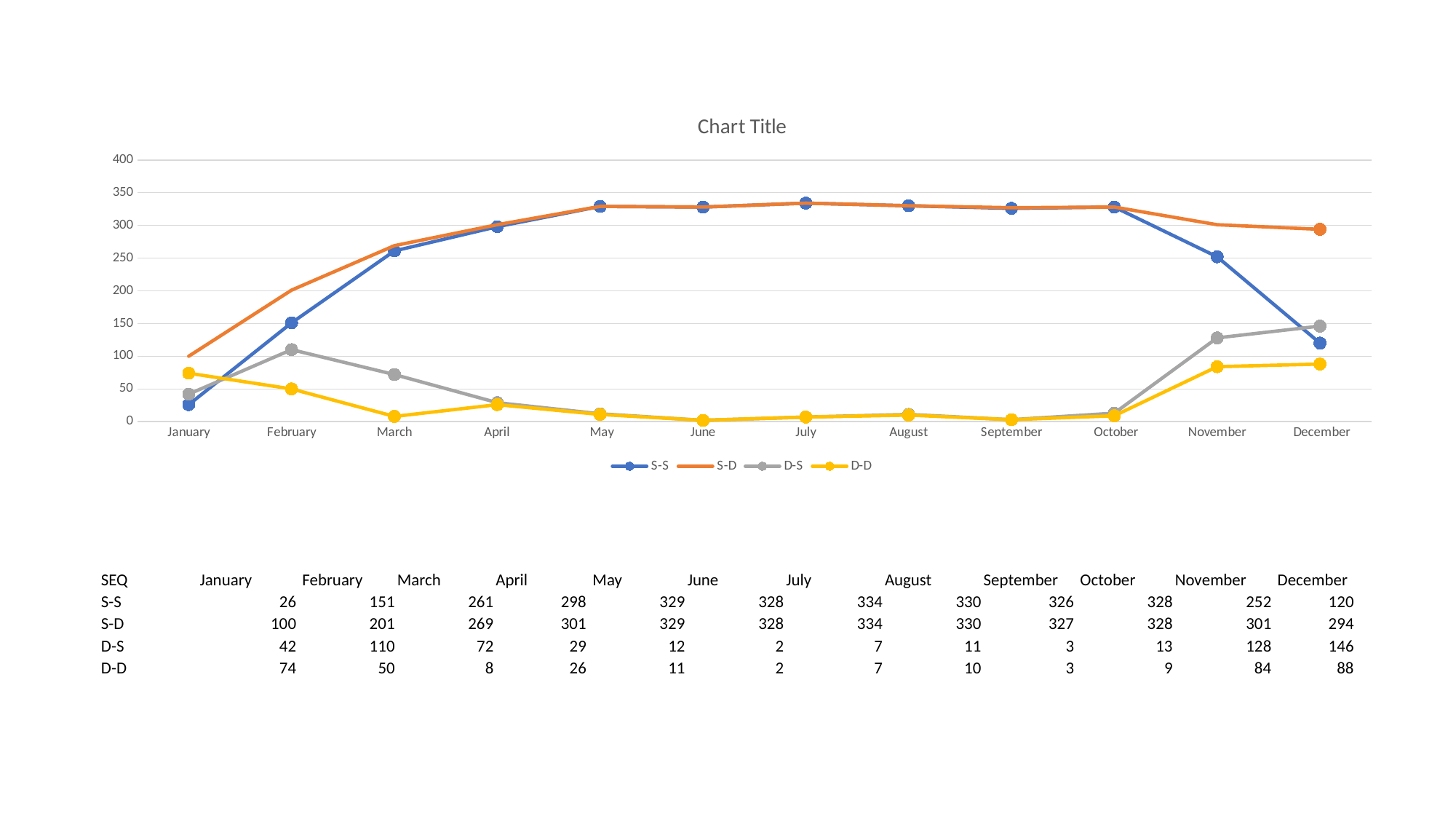

### Chart:

| Category | S-S | S-D | D-S | D-D |
|---|---|---|---|---|
| January | 26.0 | 100.0 | 42.0 | 74.0 |
|  February  | 151.0 | 201.0 | 110.0 | 50.0 |
| March | 261.0 | 269.0 | 72.0 | 8.0 |
| April | 298.0 | 301.0 | 29.0 | 26.0 |
|  May | 329.0 | 329.0 | 12.0 | 11.0 |
| June | 328.0 | 328.0 | 2.0 | 2.0 |
| July | 334.0 | 334.0 | 7.0 | 7.0 |
| August | 330.0 | 330.0 | 11.0 | 10.0 |
| September | 326.0 | 327.0 | 3.0 | 3.0 |
|  October | 328.0 | 328.0 | 13.0 | 9.0 |
| November | 252.0 | 301.0 | 128.0 | 84.0 |
|  December | 120.0 | 294.0 | 146.0 | 88.0 |
| SEQ | January | February | March | April | May | June | July | August | September | October | November | December |
| --- | --- | --- | --- | --- | --- | --- | --- | --- | --- | --- | --- | --- |
| S-S | 26 | 151 | 261 | 298 | 329 | 328 | 334 | 330 | 326 | 328 | 252 | 120 |
| S-D | 100 | 201 | 269 | 301 | 329 | 328 | 334 | 330 | 327 | 328 | 301 | 294 |
| D-S | 42 | 110 | 72 | 29 | 12 | 2 | 7 | 11 | 3 | 13 | 128 | 146 |
| D-D | 74 | 50 | 8 | 26 | 11 | 2 | 7 | 10 | 3 | 9 | 84 | 88 |